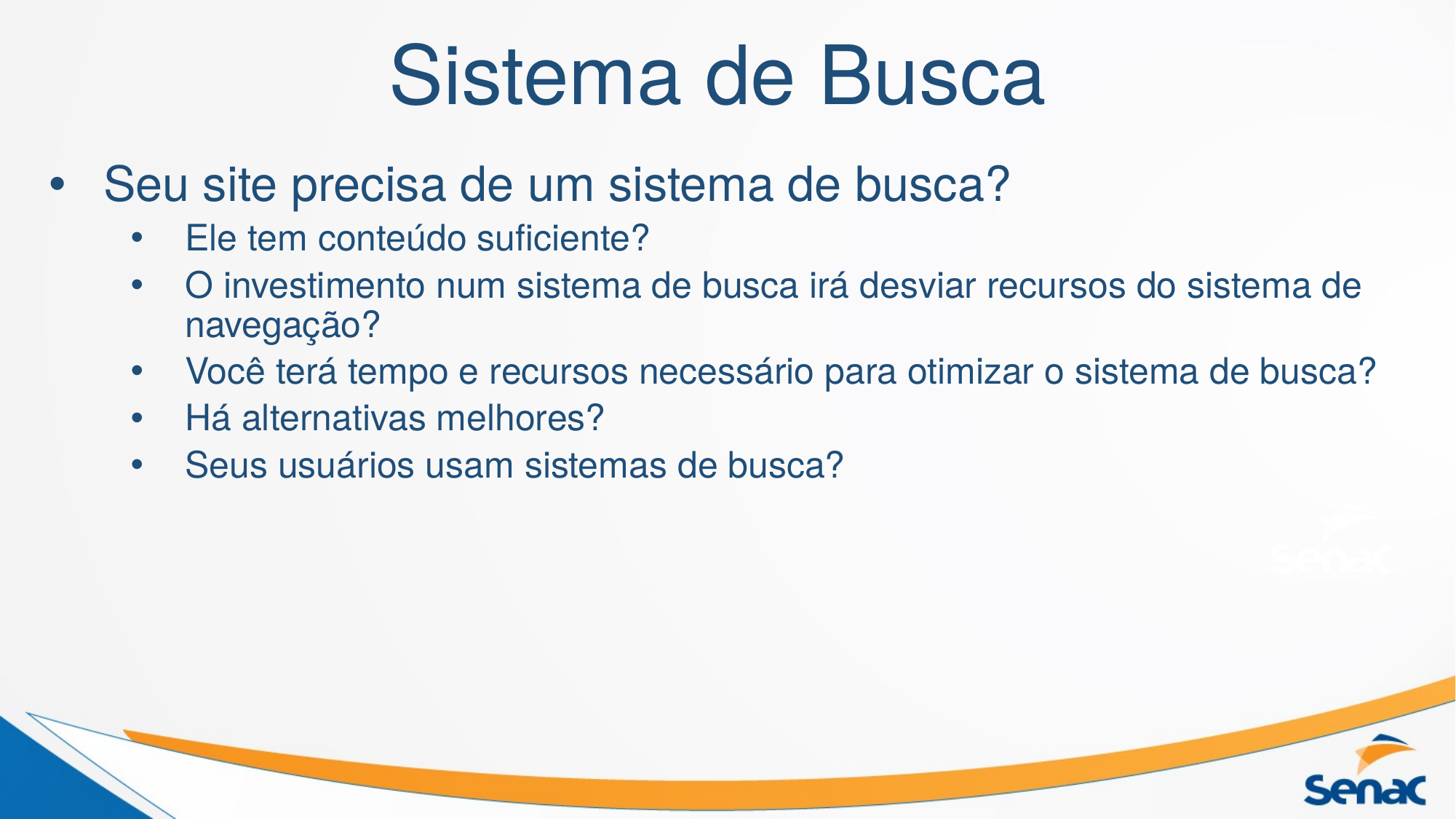

# Sistema de Busca
Seu site precisa de um sistema de busca?
Ele tem conteúdo suficiente?
O investimento num sistema de busca irá desviar recursos do sistema de navegação?
Você terá tempo e recursos necessário para otimizar o sistema de busca?
Há alternativas melhores?
Seus usuários usam sistemas de busca?